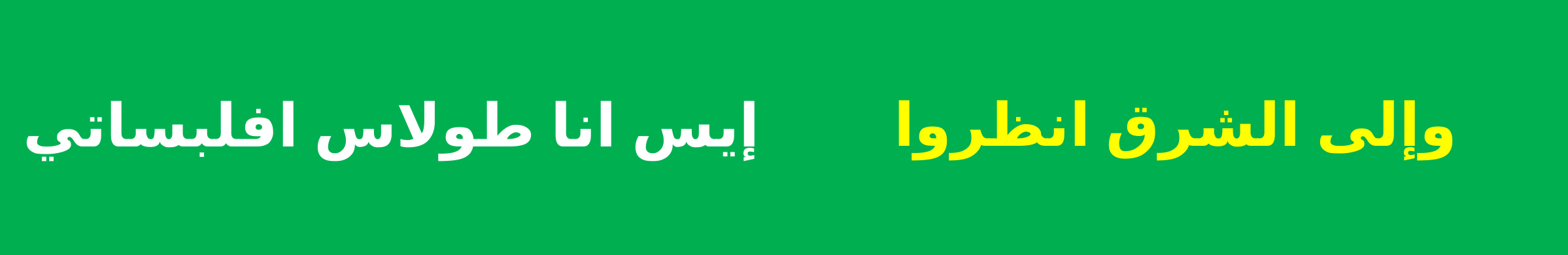

إيس انا طولاس افلبساتي
وإلى الشرق انظروا